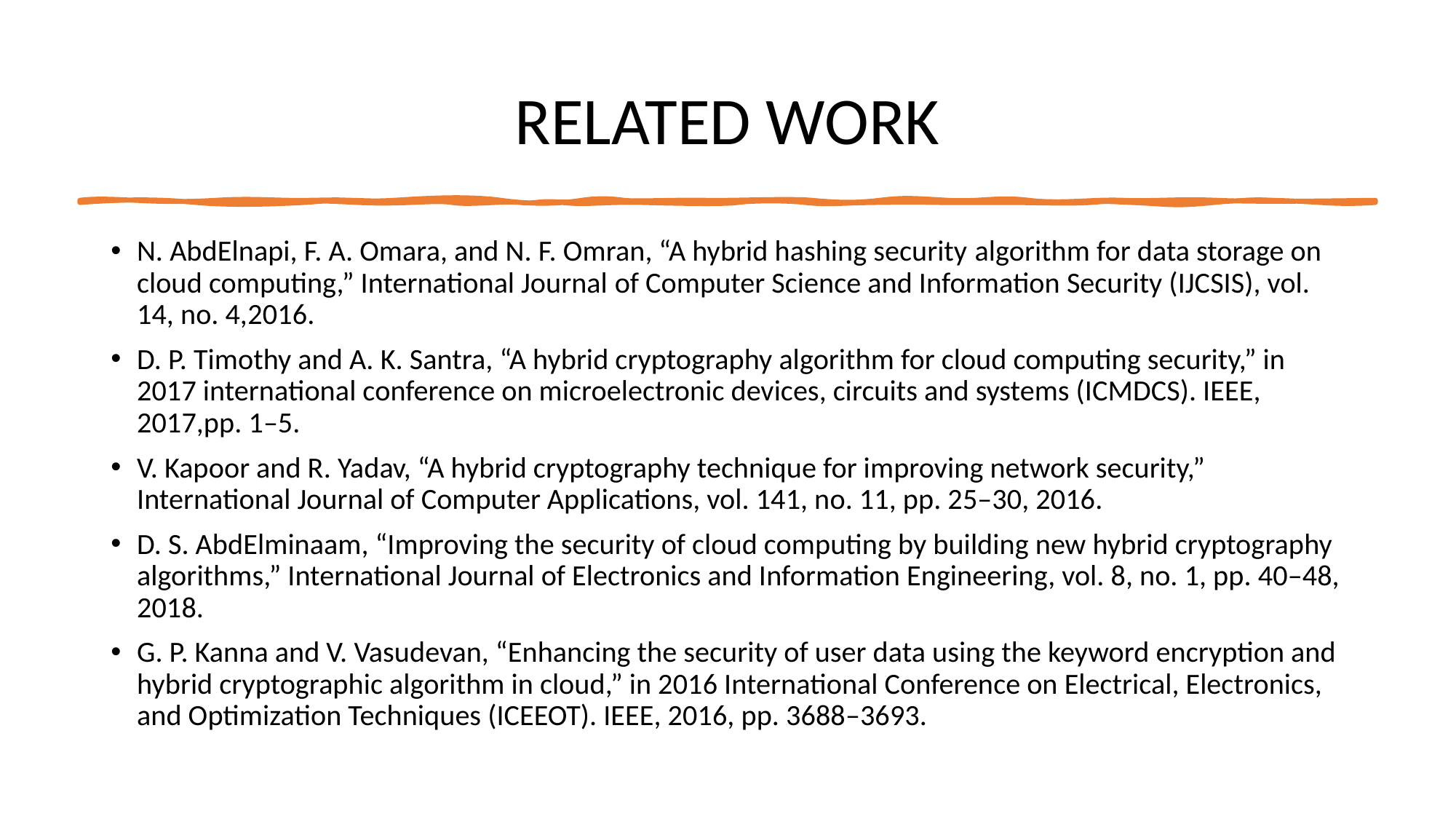

# RELATED WORK

N. AbdElnapi, F. A. Omara, and N. F. Omran, “A hybrid hashing security algorithm for data storage on cloud computing,” International Journal of Computer Science and Information Security (IJCSIS), vol. 14, no. 4,2016.
D. P. Timothy and A. K. Santra, “A hybrid cryptography algorithm for cloud computing security,” in 2017 international conference on microelectronic devices, circuits and systems (ICMDCS). IEEE, 2017,pp. 1–5.
V. Kapoor and R. Yadav, “A hybrid cryptography technique for improving network security,” International Journal of Computer Applications, vol. 141, no. 11, pp. 25–30, 2016.
D. S. AbdElminaam, “Improving the security of cloud computing by building new hybrid cryptography algorithms,” International Journal of Electronics and Information Engineering, vol. 8, no. 1, pp. 40–48, 2018.
G. P. Kanna and V. Vasudevan, “Enhancing the security of user data using the keyword encryption and hybrid cryptographic algorithm in cloud,” in 2016 International Conference on Electrical, Electronics, and Optimization Techniques (ICEEOT). IEEE, 2016, pp. 3688–3693.